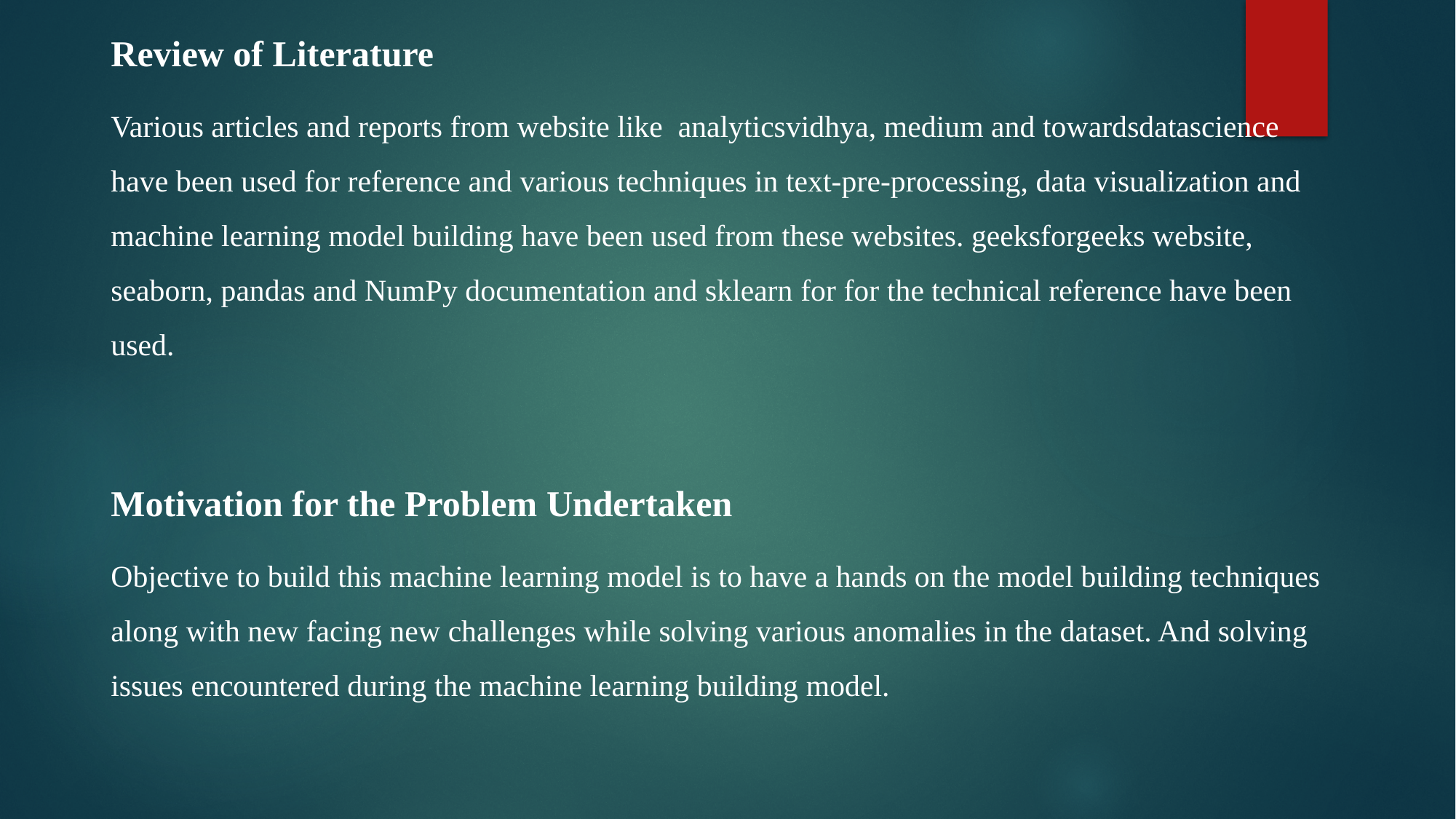

Review of Literature
Various articles and reports from website like  analyticsvidhya, medium and towardsdatascience have been used for reference and various techniques in text-pre-processing, data visualization and machine learning model building have been used from these websites. geeksforgeeks website, seaborn, pandas and NumPy documentation and sklearn for for the technical reference have been used.

Motivation for the Problem Undertaken
Objective to build this machine learning model is to have a hands on the model building techniques along with new facing new challenges while solving various anomalies in the dataset. And solving issues encountered during the machine learning building model.